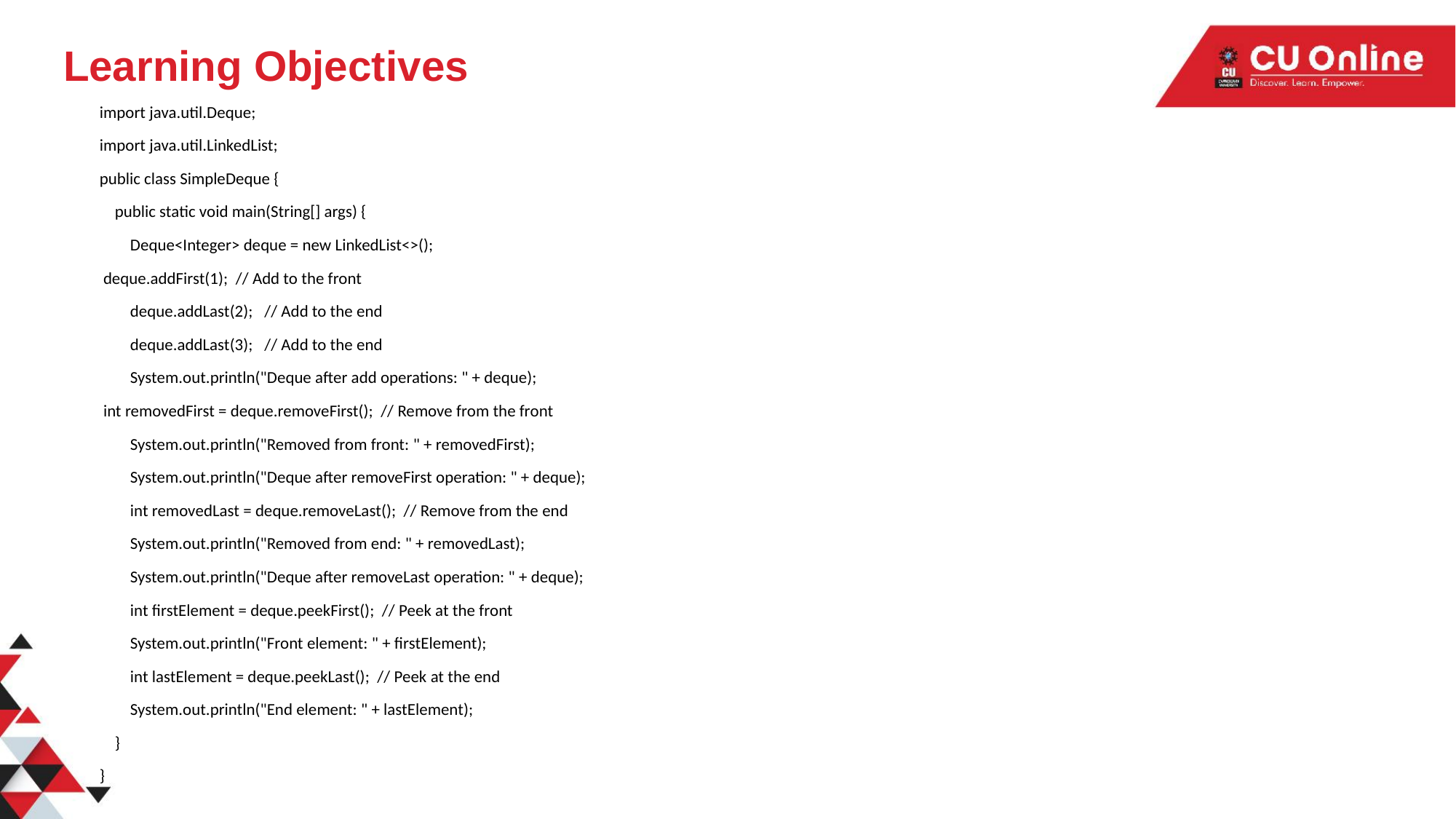

# Learning Objectives
import java.util.Deque;
import java.util.LinkedList;
public class SimpleDeque {
    public static void main(String[] args) {
        Deque<Integer> deque = new LinkedList<>();
 deque.addFirst(1);  // Add to the front
        deque.addLast(2);   // Add to the end
        deque.addLast(3);   // Add to the end
        System.out.println("Deque after add operations: " + deque);
 int removedFirst = deque.removeFirst();  // Remove from the front
        System.out.println("Removed from front: " + removedFirst);
        System.out.println("Deque after removeFirst operation: " + deque);
        int removedLast = deque.removeLast();  // Remove from the end
        System.out.println("Removed from end: " + removedLast);
        System.out.println("Deque after removeLast operation: " + deque);
        int firstElement = deque.peekFirst();  // Peek at the front
        System.out.println("Front element: " + firstElement);
        int lastElement = deque.peekLast();  // Peek at the end
        System.out.println("End element: " + lastElement);
    }
}